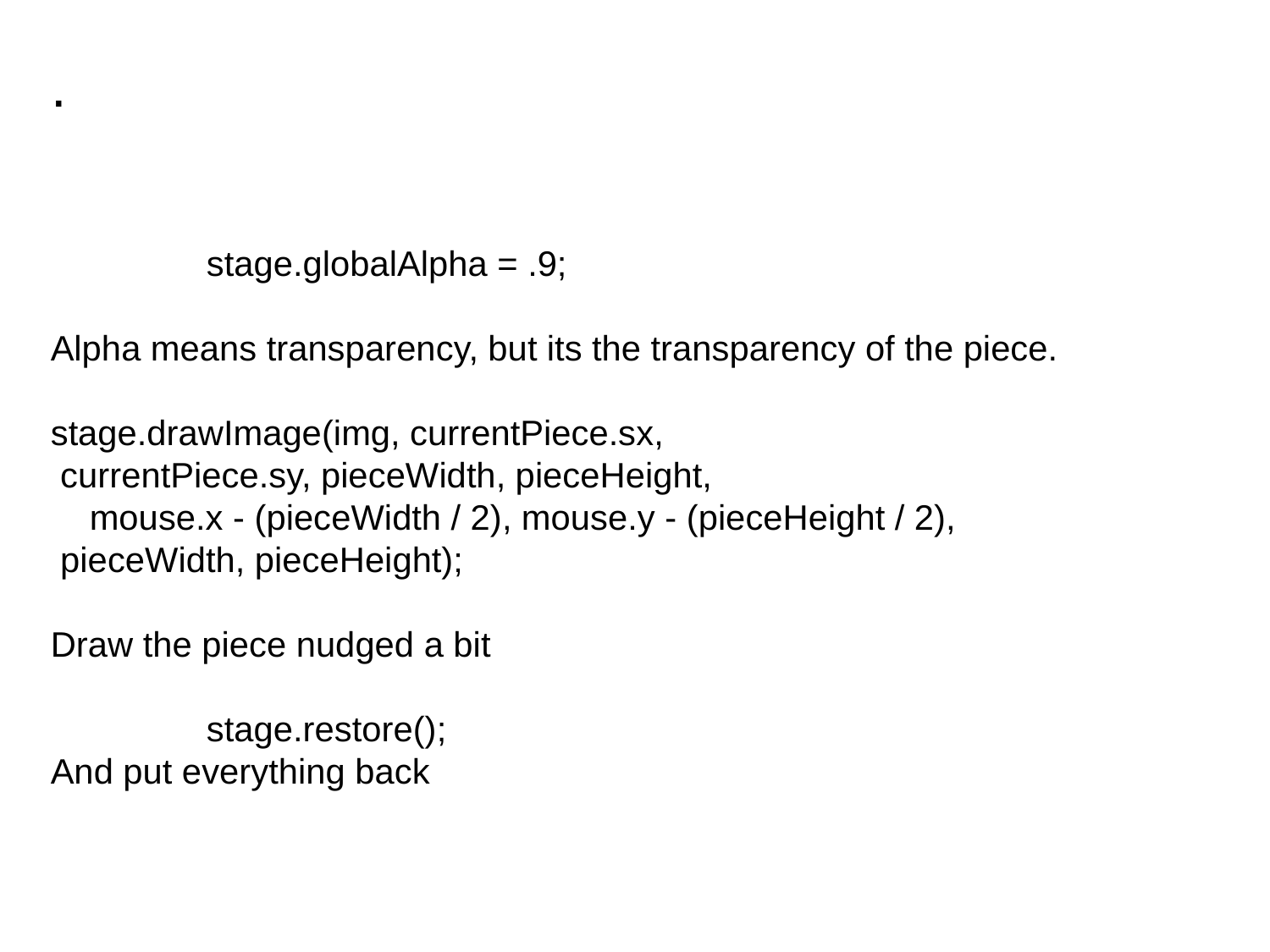

# .
                stage.globalAlpha = .9;

Alpha means transparency, but its the transparency of the piece.
stage.drawImage(img, currentPiece.sx,                                 currentPiece.sy, pieceWidth, pieceHeight,
    mouse.x - (pieceWidth / 2), mouse.y - (pieceHeight / 2),                         pieceWidth, pieceHeight);

Draw the piece nudged a bit
                stage.restore();
And put everything back